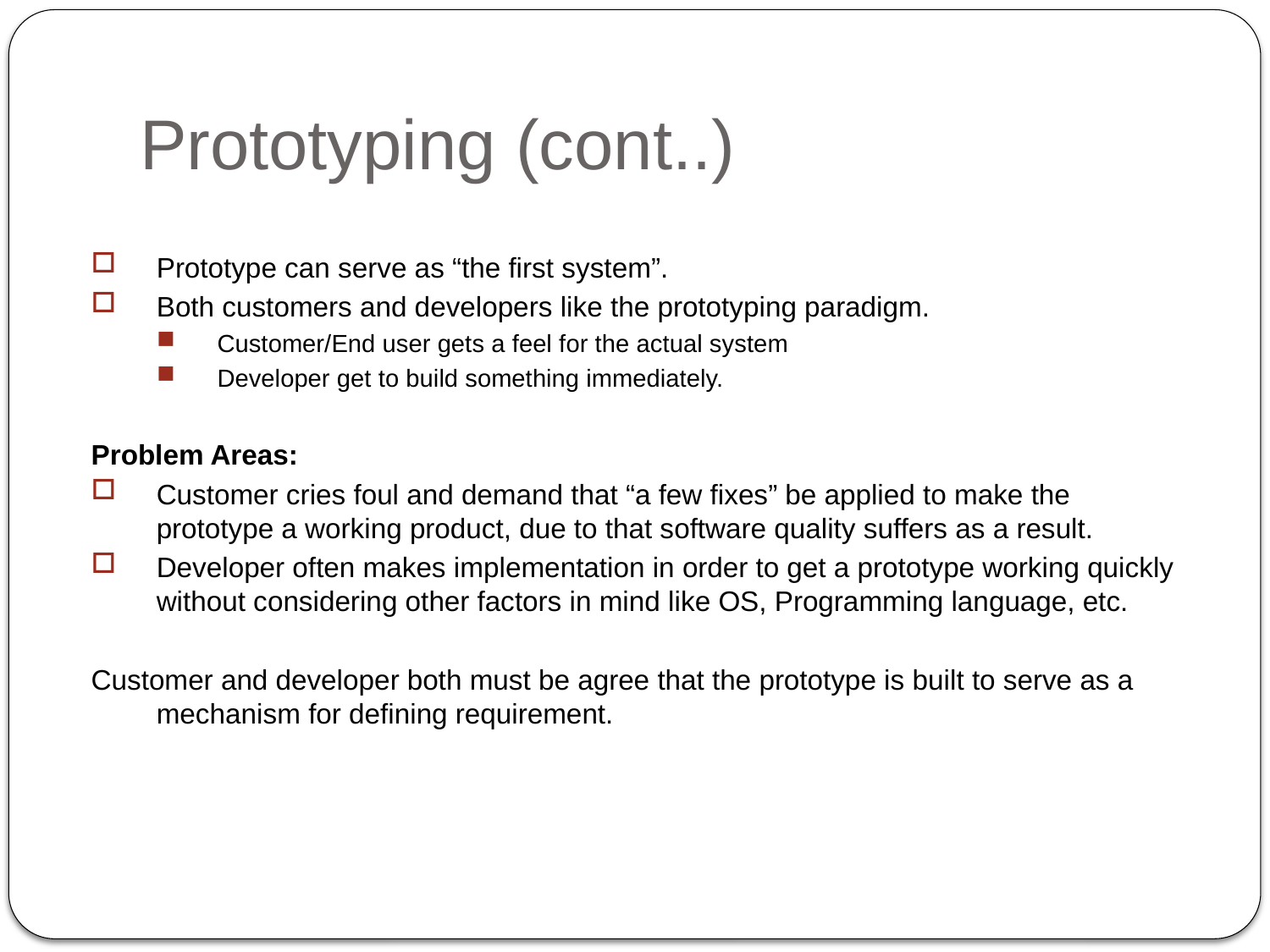

# Prototyping (cont..)
Prototype can serve as “the first system”.
Both customers and developers like the prototyping paradigm.
Customer/End user gets a feel for the actual system
Developer get to build something immediately.

Problem Areas:
Customer cries foul and demand that “a few fixes” be applied to make the prototype a working product, due to that software quality suffers as a result.
Developer often makes implementation in order to get a prototype working quickly without considering other factors in mind like OS, Programming language, etc.

Customer and developer both must be agree that the prototype is built to serve as a mechanism for defining requirement.